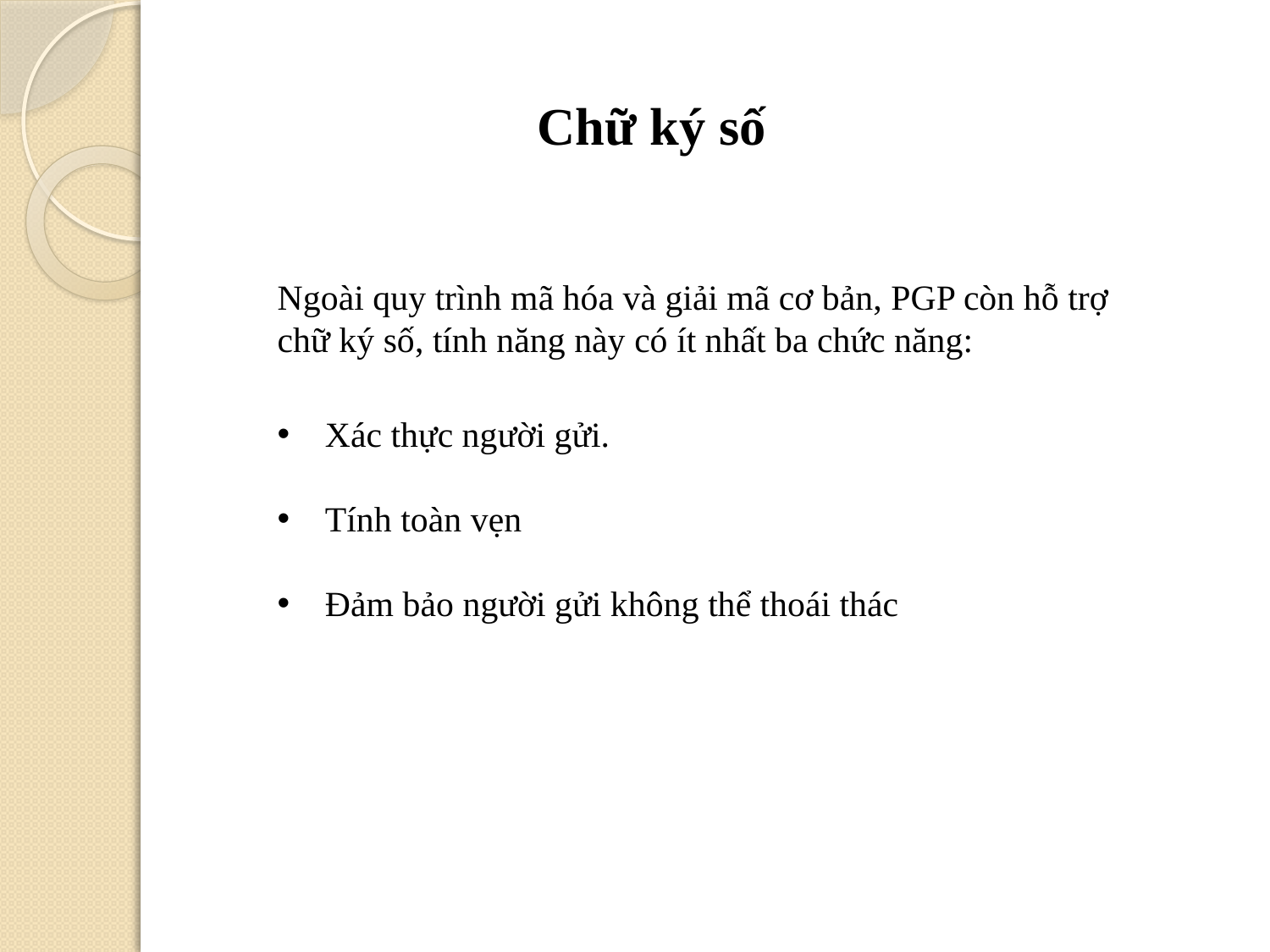

Chữ ký số
Ngoài quy trình mã hóa và giải mã cơ bản, PGP còn hỗ trợ chữ ký số, tính năng này có ít nhất ba chức năng:
Xác thực người gửi.

Tính toàn vẹn

Đảm bảo người gửi không thể thoái thác